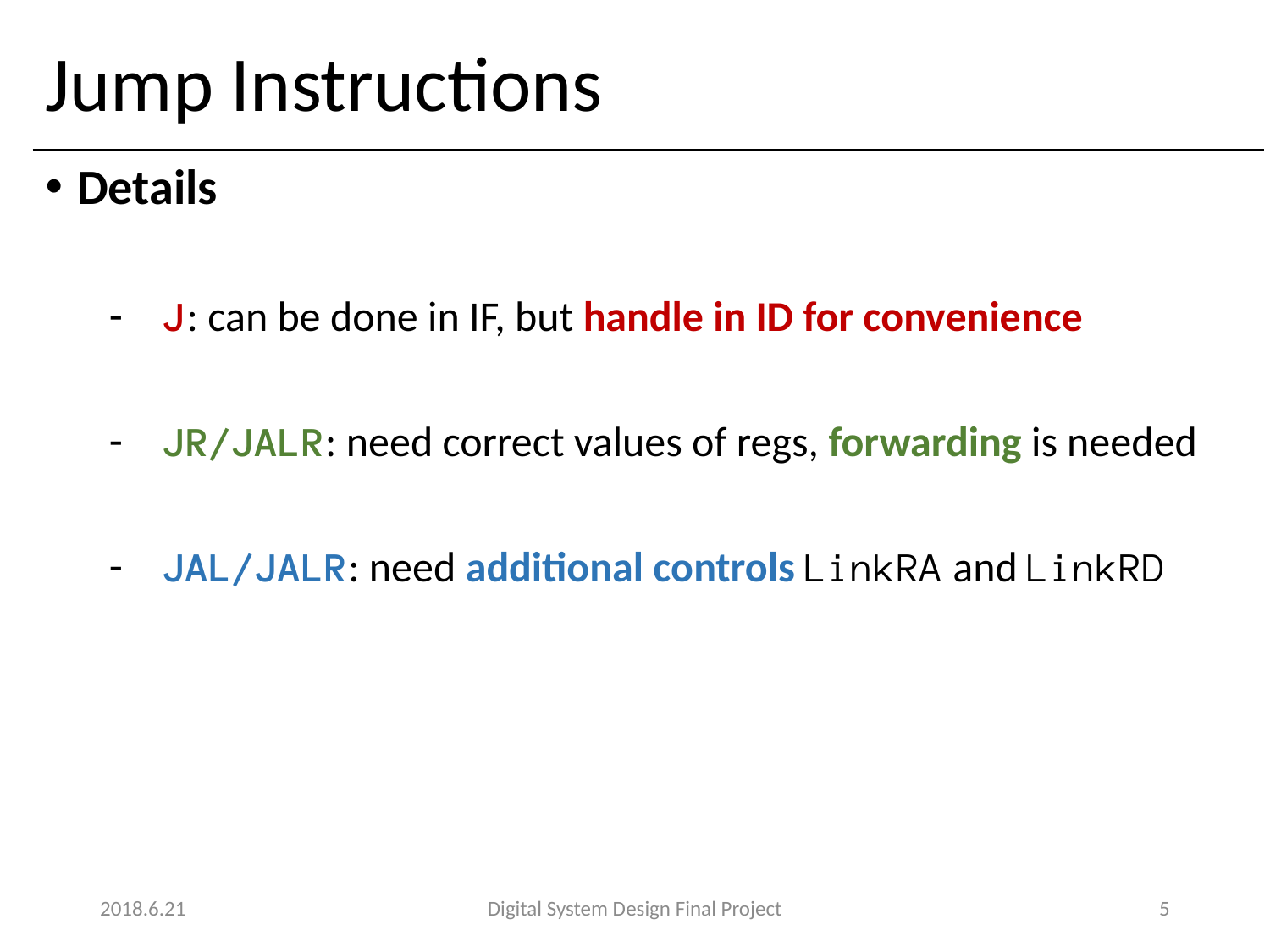

# Jump Instructions
Details

 J: can be done in IF, but handle in ID for convenience

 JR/JALR: need correct values of regs, forwarding is needed

 JAL/JALR: need additional controls LinkRA and LinkRD
2018.6.21
Digital System Design Final Project
5